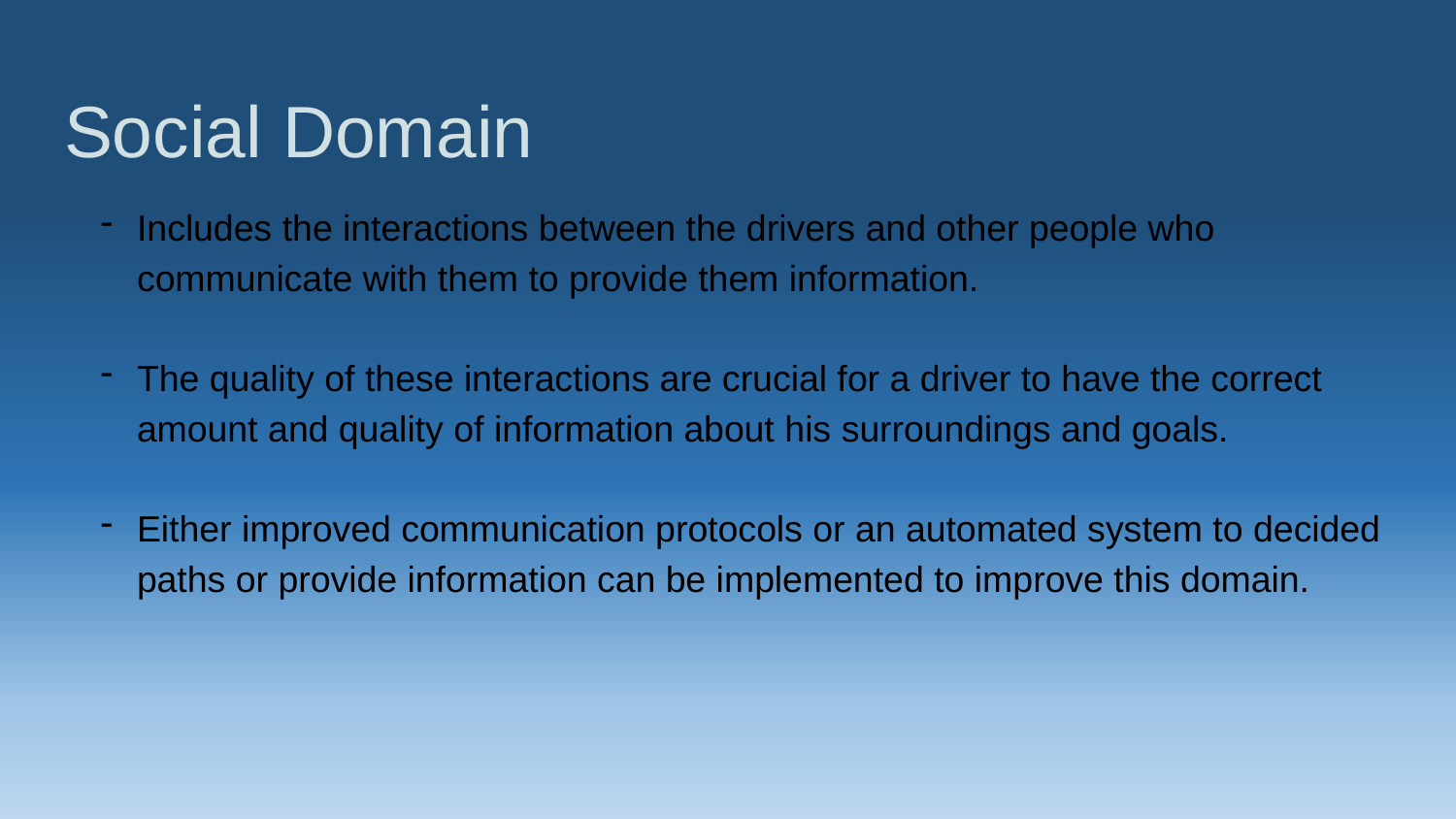

# Social Domain
Includes the interactions between the drivers and other people who communicate with them to provide them information.

The quality of these interactions are crucial for a driver to have the correct amount and quality of information about his surroundings and goals.

Either improved communication protocols or an automated system to decided paths or provide information can be implemented to improve this domain.